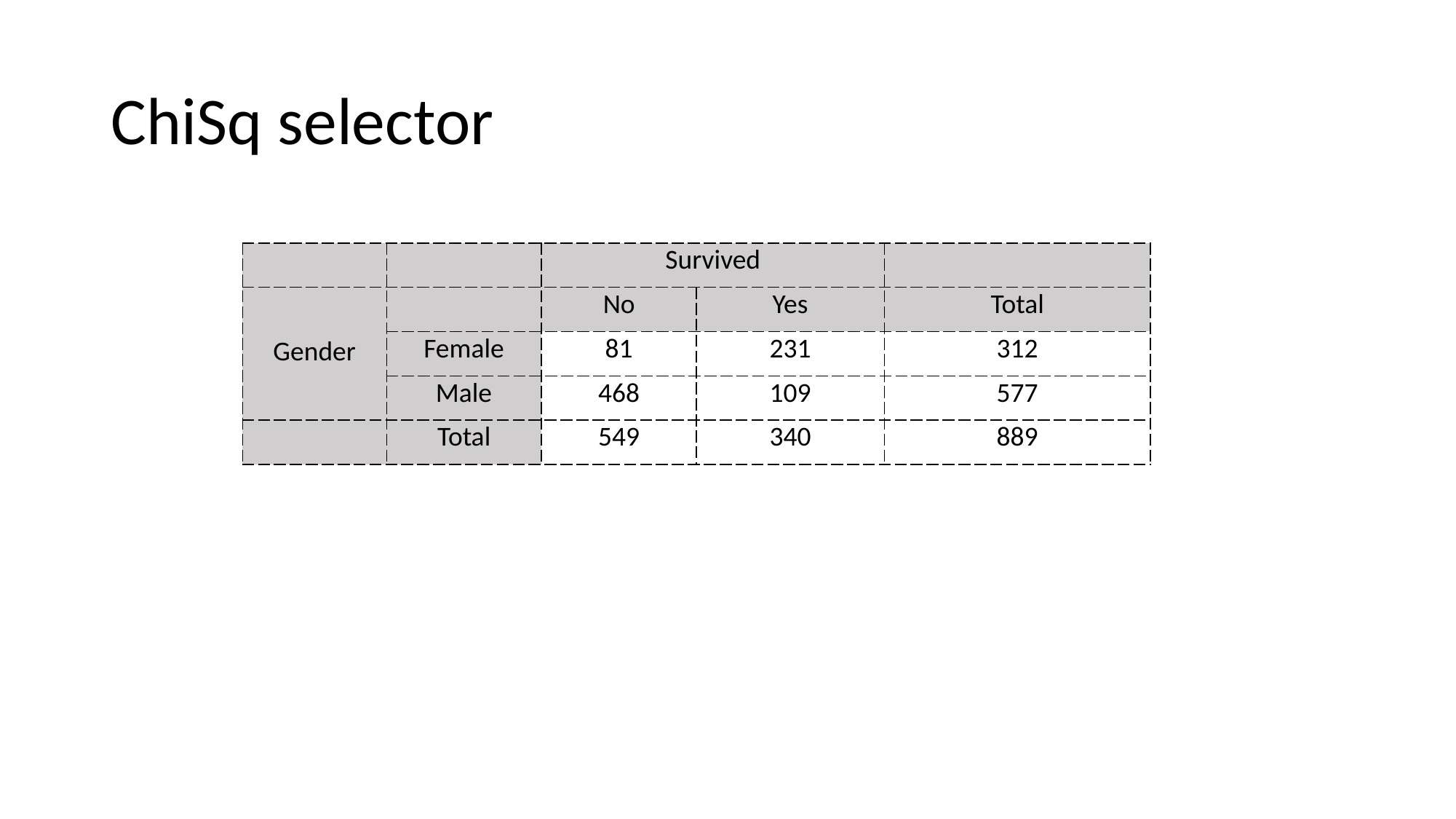

# ChiSq selector
|  |  | Survived |  |  |
| --- | --- | --- | --- | --- |
| Gender |  | No | Yes | Total |
|  | Female | 81 | 231 | 312 |
|  | Male | 468 | 109 | 577 |
|  | Total | 549 | 340 | 889 |